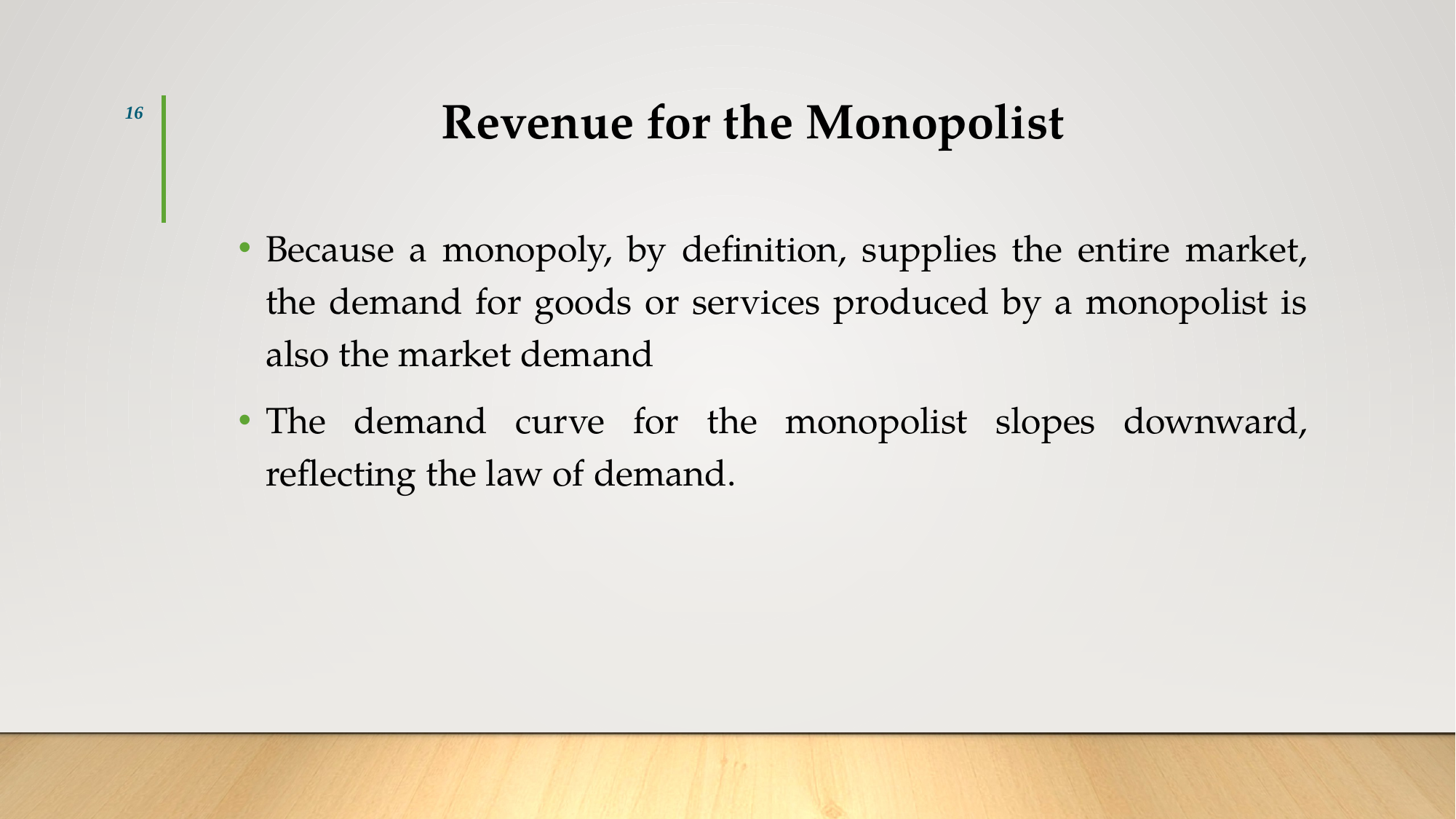

# Revenue for the Monopolist
16
Because a monopoly, by definition, supplies the entire market, the demand for goods or services produced by a monopolist is also the market demand
The demand curve for the monopolist slopes downward, reflecting the law of demand.